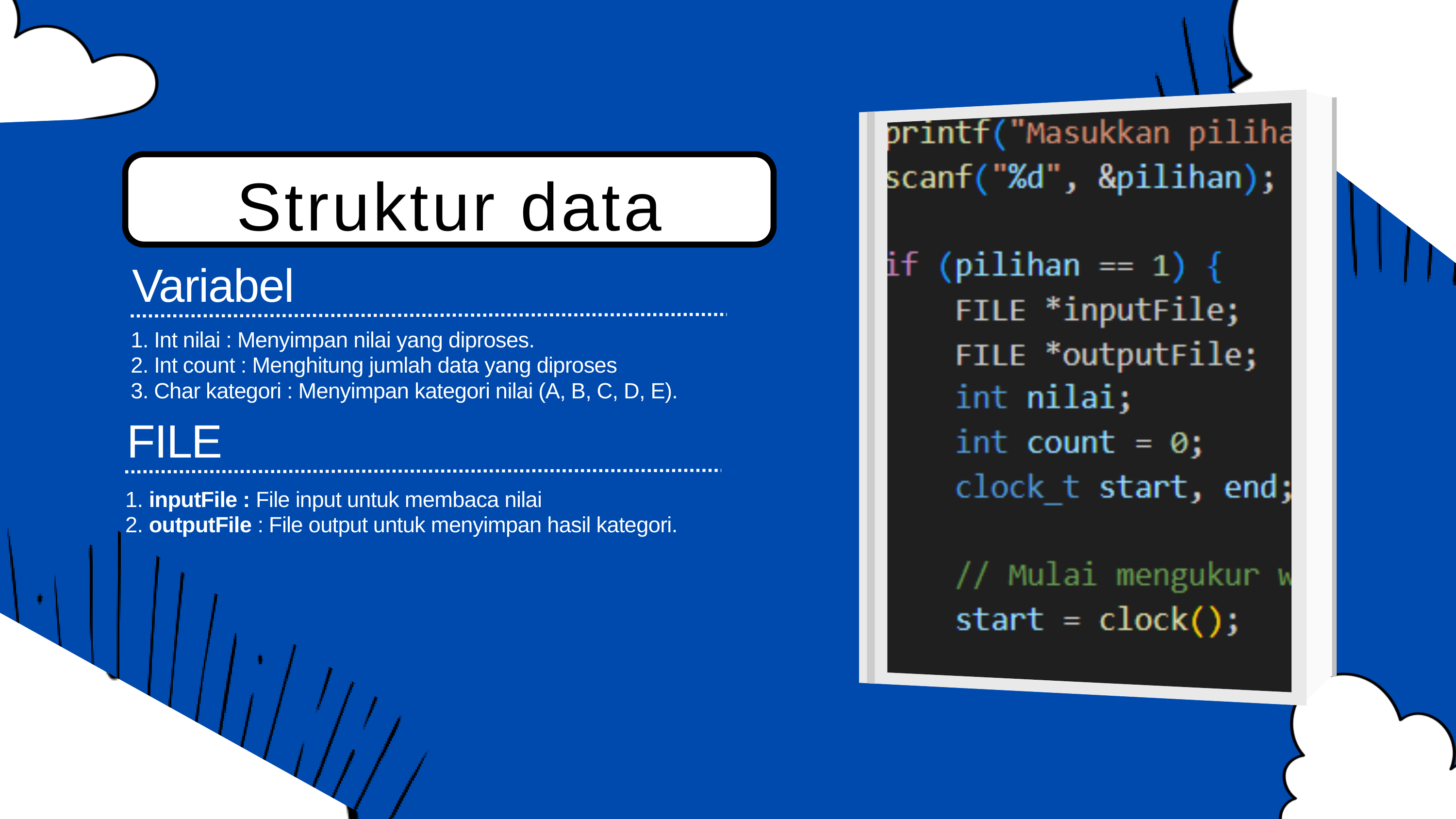

Struktur data
Variabel

1. Int nilai : Menyimpan nilai yang diproses.
2. Int count : Menghitung jumlah data yang diproses
3. Char kategori : Menyimpan kategori nilai (A, B, C, D, E).
FILE

1. inputFile : File input untuk membaca nilai
2. outputFile : File output untuk menyimpan hasil kategori.